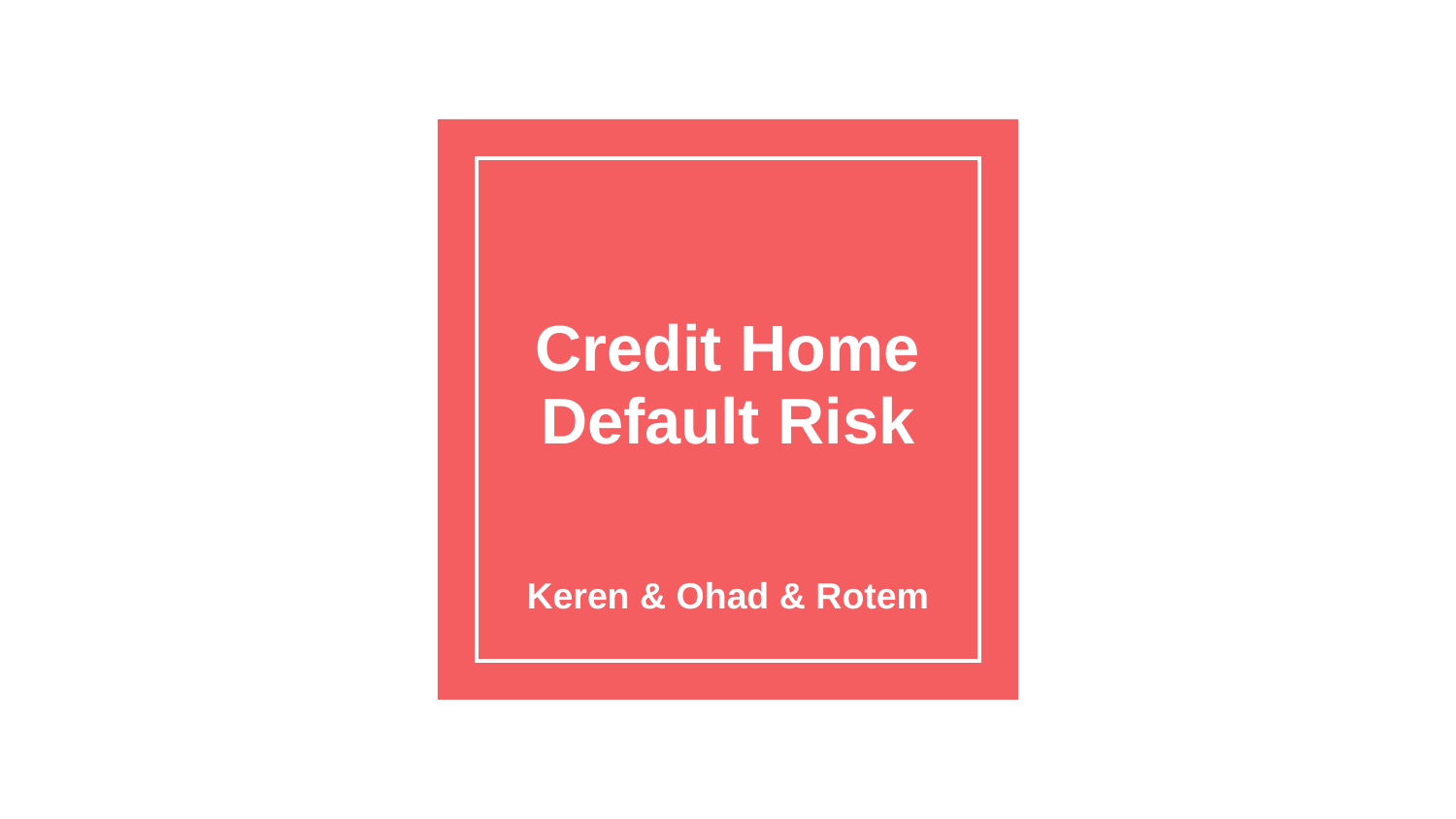

# Credit Home Default Risk
Keren & Ohad & Rotem